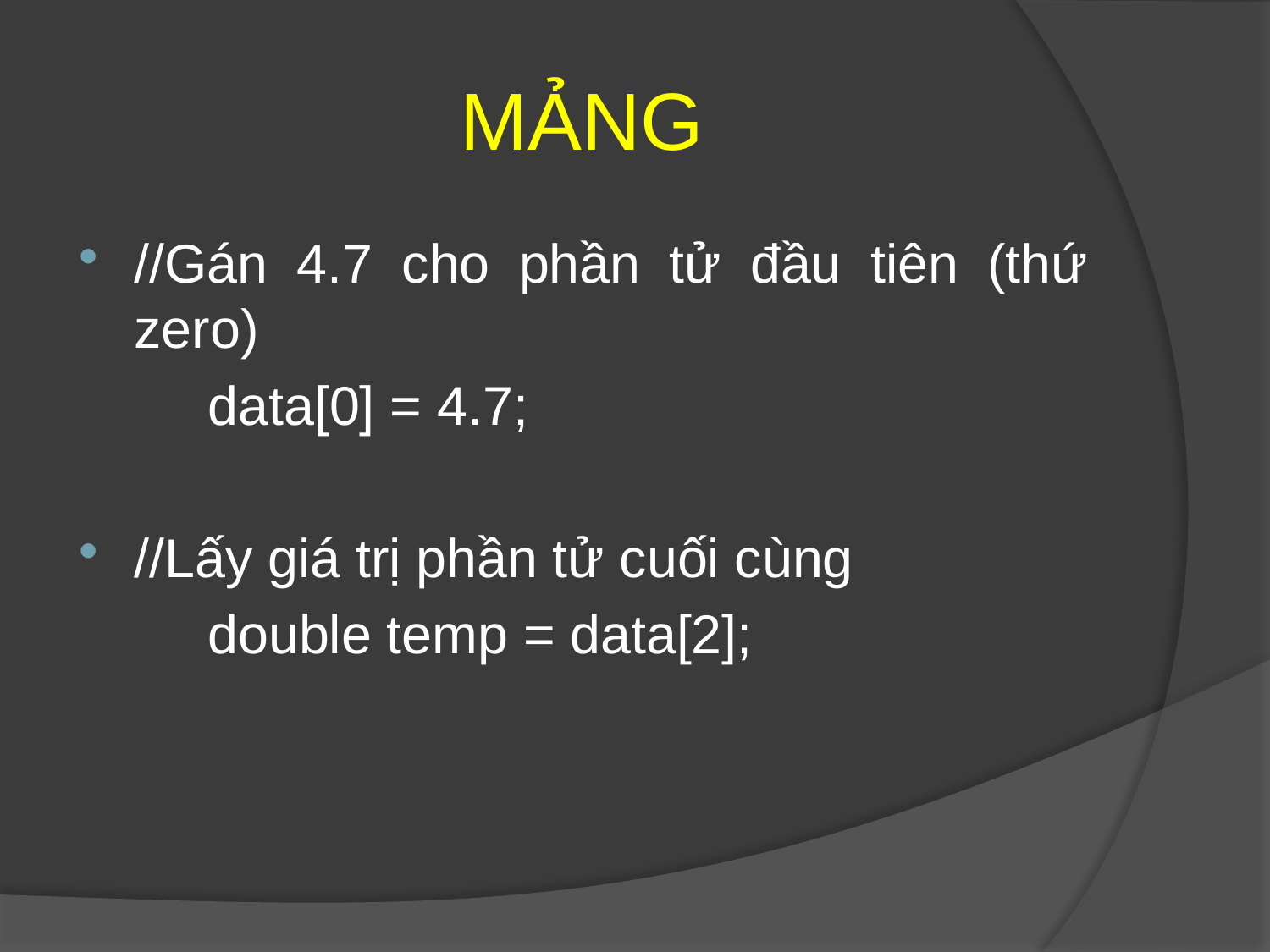

# MẢNG
//Gán 4.7 cho phần tử đầu tiên (thứ zero)
	data[0] = 4.7;

//Lấy giá trị phần tử cuối cùng
	double temp = data[2];